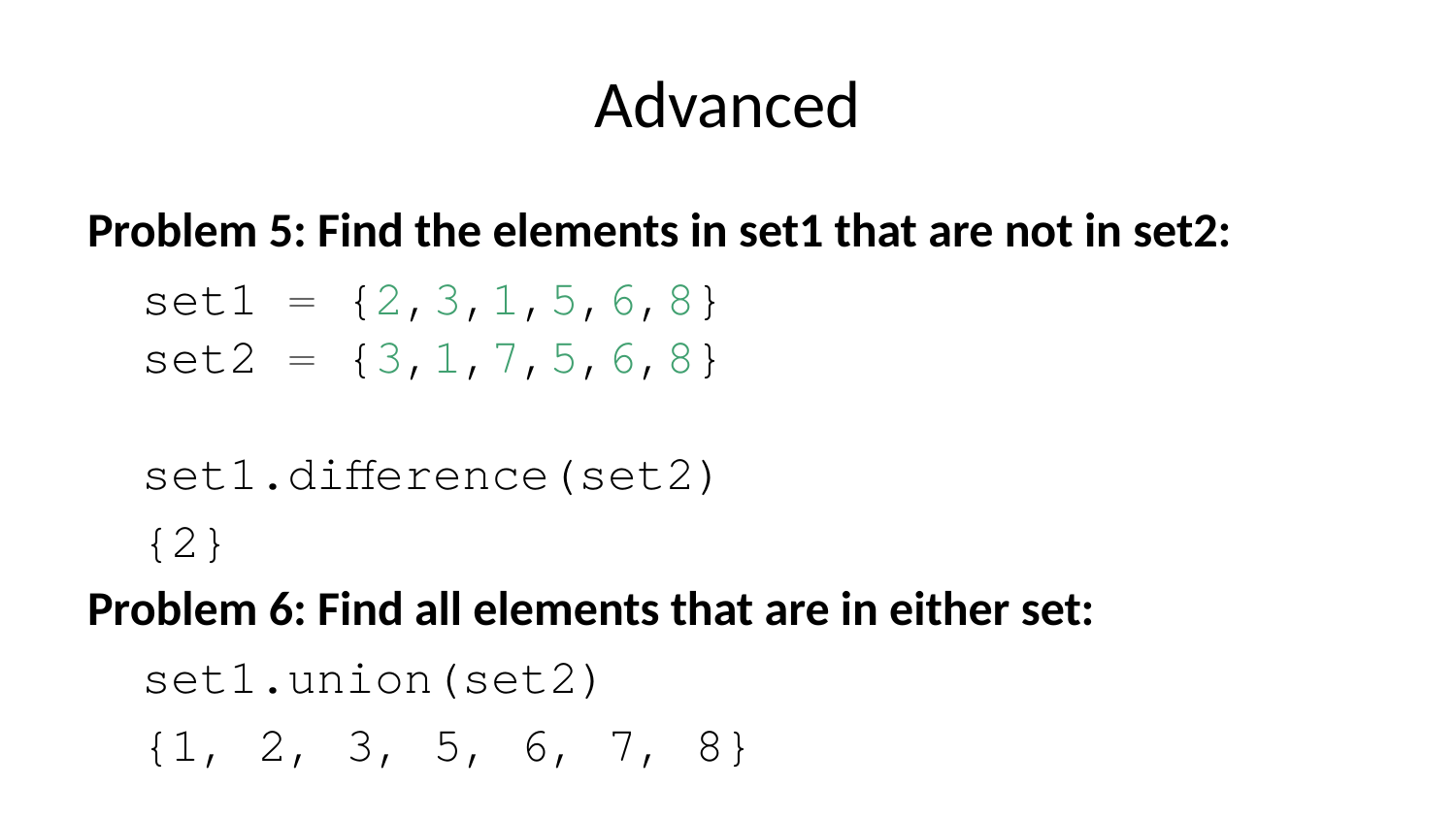

# Advanced
Problem 5: Find the elements in set1 that are not in set2:
set1 = {2,3,1,5,6,8}
set2 = {3,1,7,5,6,8}
set1.difference(set2)
{2}
Problem 6: Find all elements that are in either set:
set1.union(set2)
{1, 2, 3, 5, 6, 7, 8}